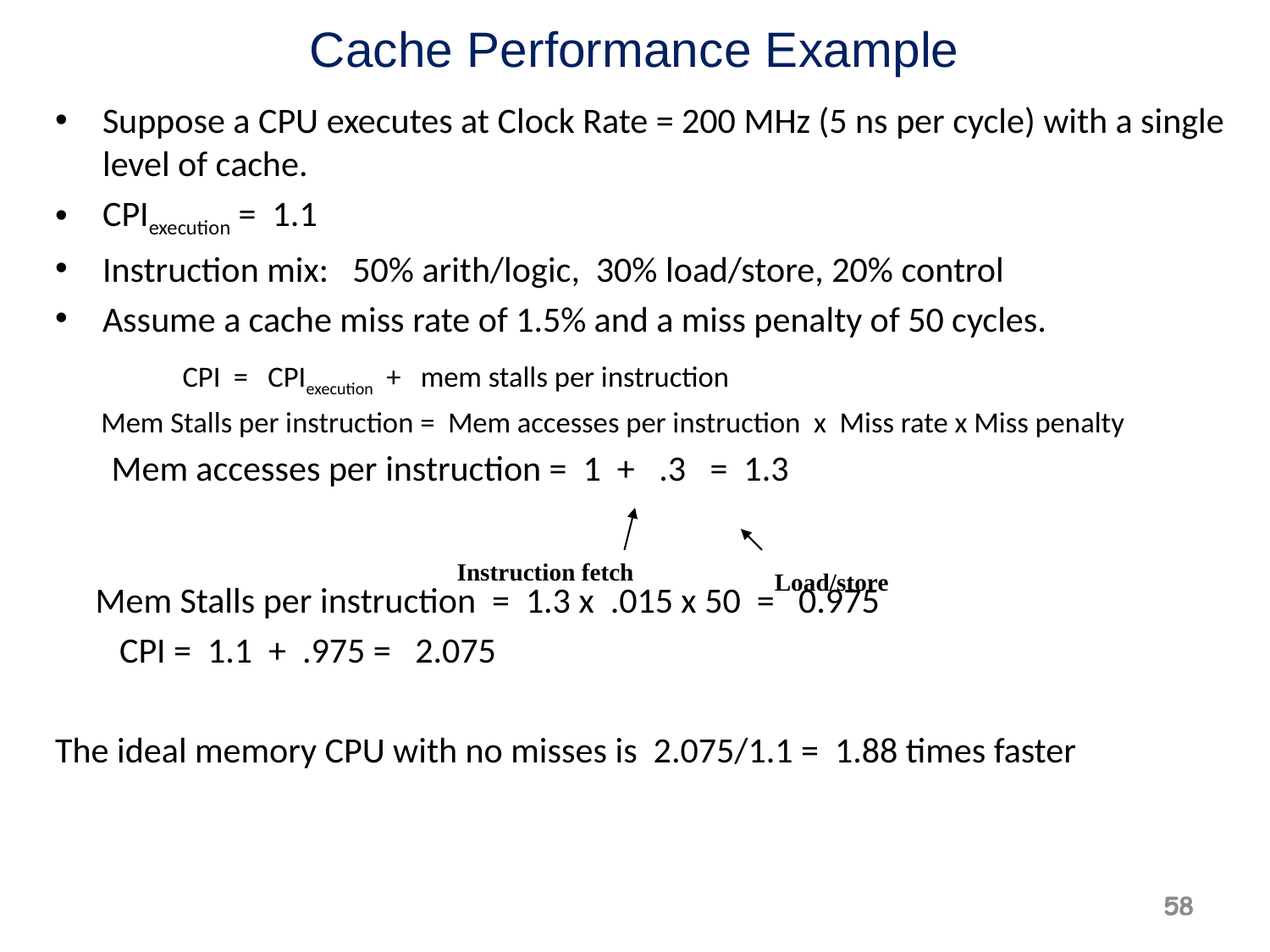

# Cache Performance Example
Suppose a CPU executes at Clock Rate = 200 MHz (5 ns per cycle) with a single level of cache.
CPIexecution =  1.1
Instruction mix:   50% arith/logic,  30% load/store, 20% control
Assume a cache miss rate of 1.5% and a miss penalty of 50 cycles.
              CPI  =   CPIexecution  +   mem stalls per instruction
       Mem Stalls per instruction =  Mem accesses per instruction  x  Miss rate x Miss penalty
       Mem accesses per instruction =  1  +   .3   =  1.3

     Mem Stalls per instruction  =  1.3 x  .015 x 50  =   0.975
        CPI =  1.1  +  .975 =   2.075

The ideal memory CPU with no misses is  2.075/1.1 =  1.88 times faster

Instruction fetch
Load/store
58